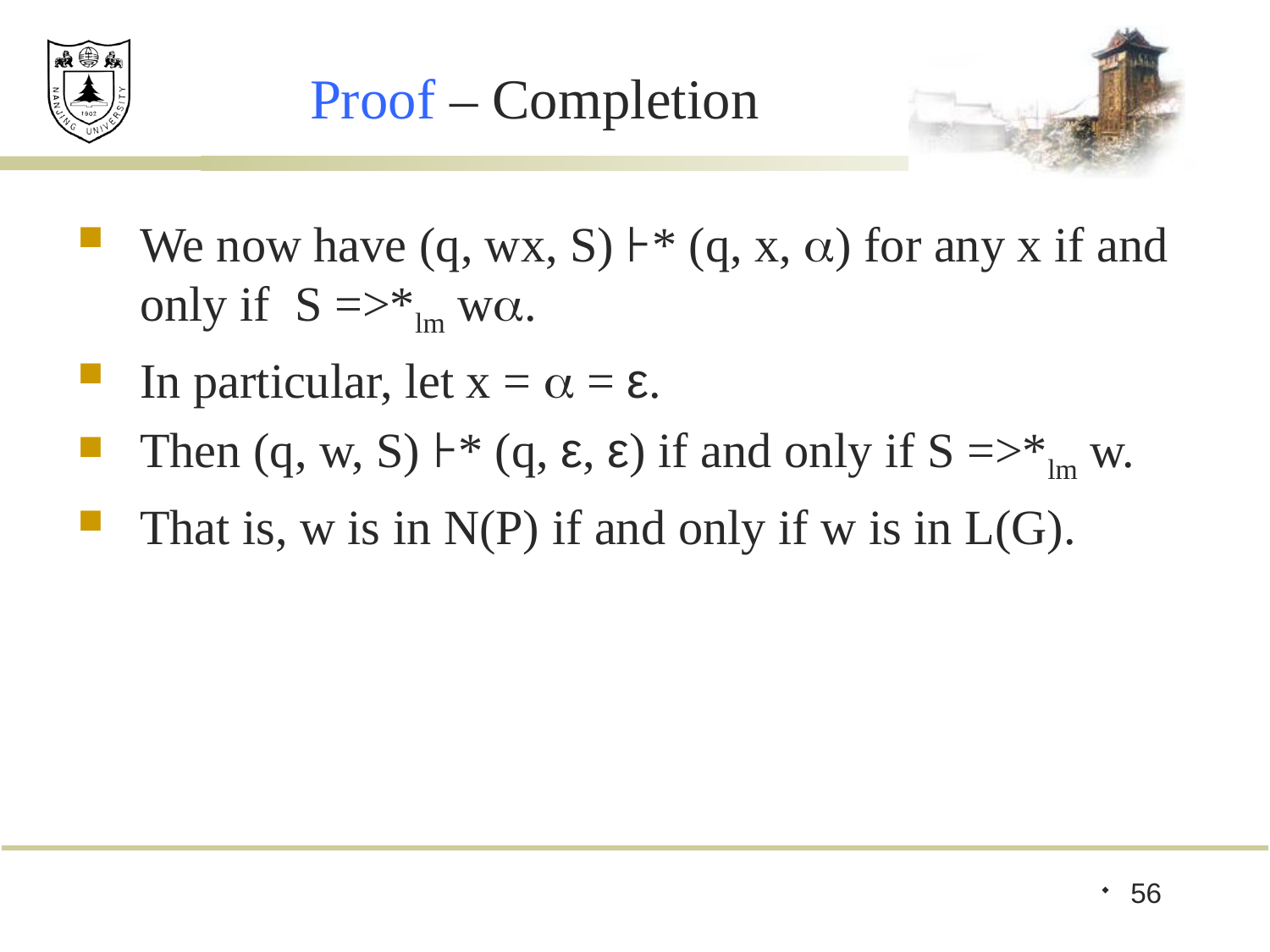

# Proof – Completion
We now have (q, wx, S) ⊦* (q, x, α) for any x if and only if  S =>*lm wα.
In particular, let x = α = ε.
Then (q, w, S) ⊦* (q, ε, ε) if and only if S =>*lm w.
That is, w is in N(P) if and only if w is in L(G).
56